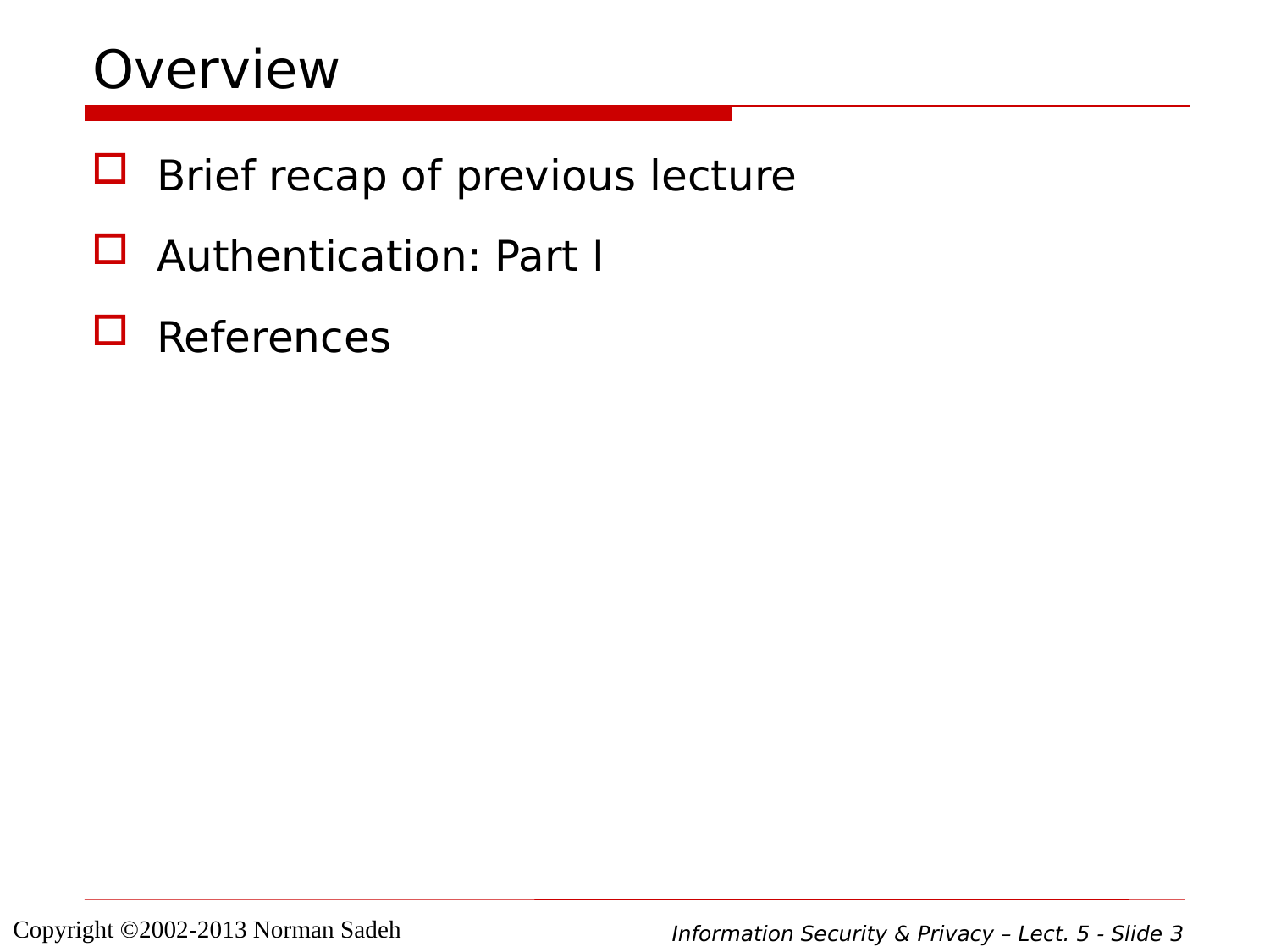

# Overview
Brief recap of previous lecture
Authentication: Part I
References